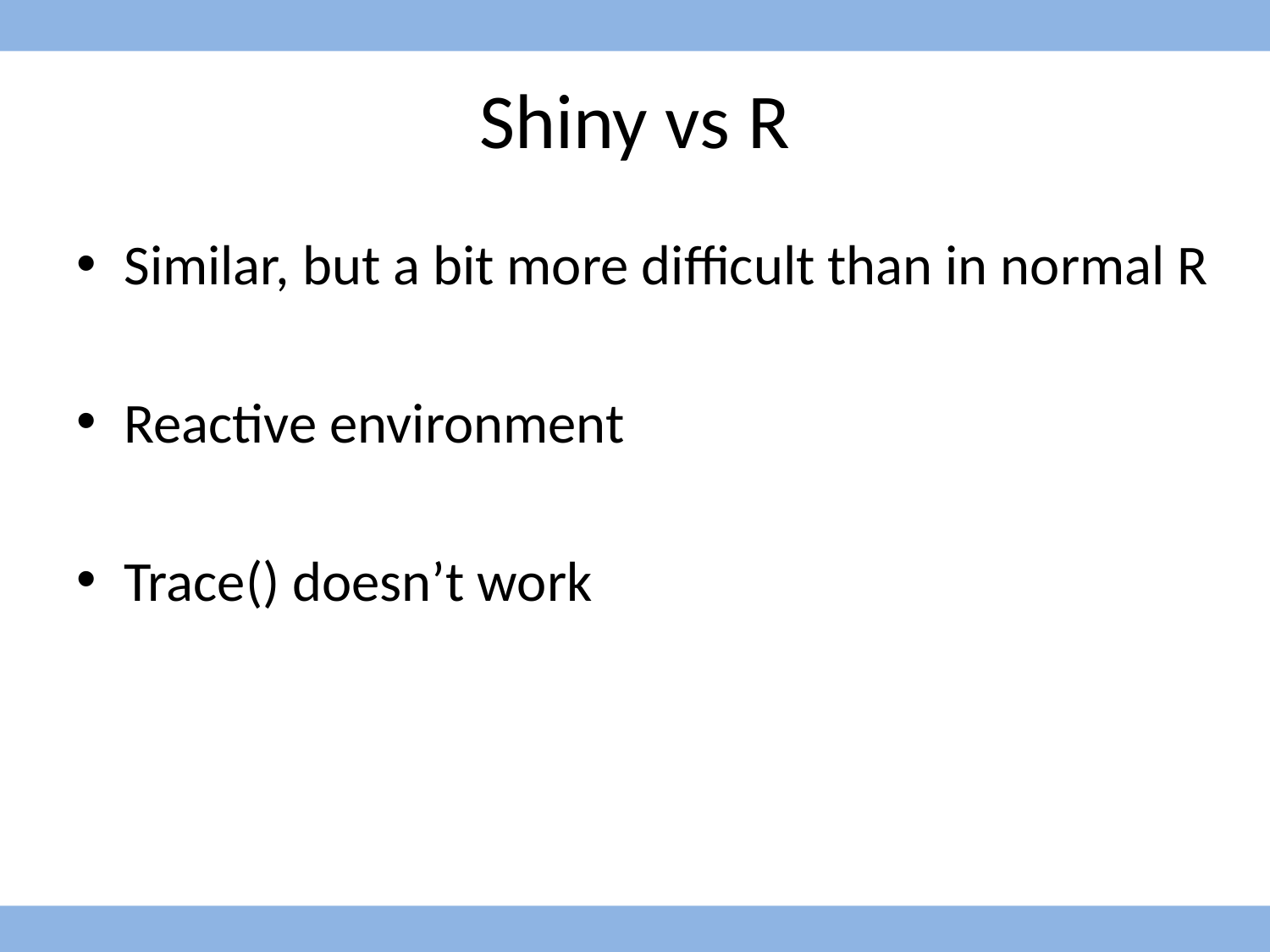

# Shiny vs R
Similar, but a bit more difficult than in normal R

Reactive environment

Trace() doesn’t work